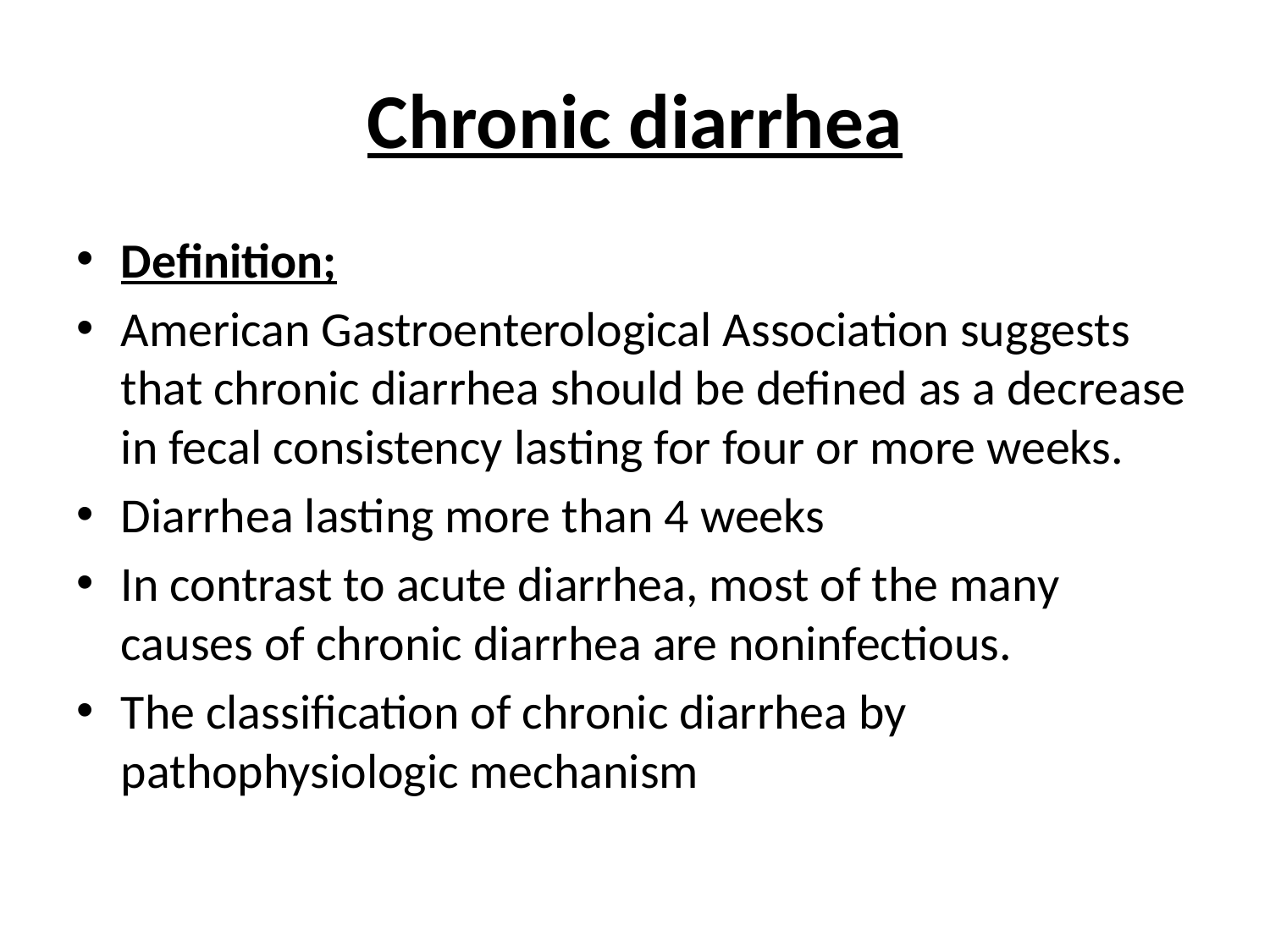

# Chronic diarrhea
Definition;
American Gastroenterological Association suggests that chronic diarrhea should be defined as a decrease in fecal consistency lasting for four or more weeks.
Diarrhea lasting more than 4 weeks
In contrast to acute diarrhea, most of the many causes of chronic diarrhea are noninfectious.
The classification of chronic diarrhea by pathophysiologic mechanism